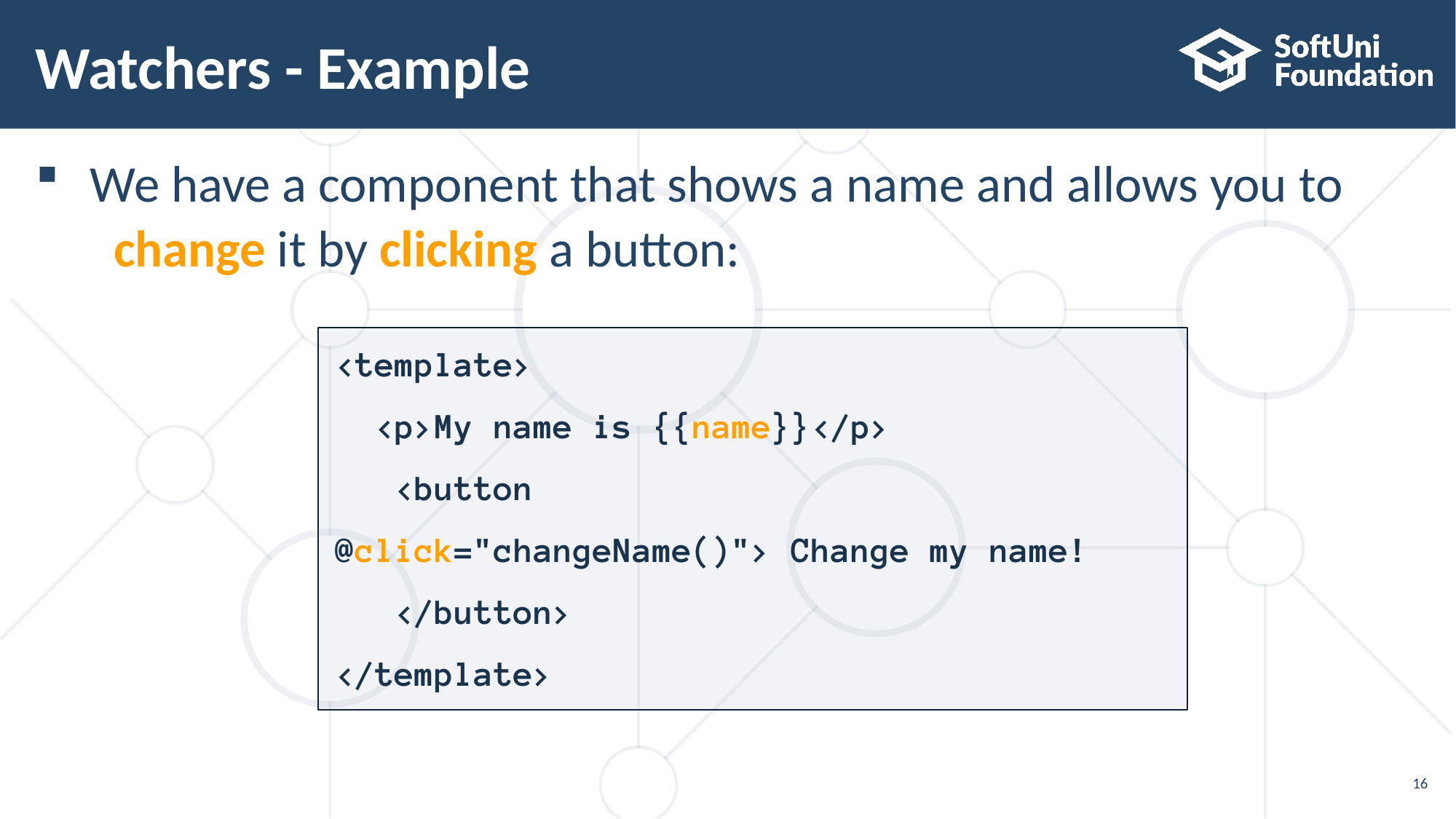

# Watchers - Example
We have a component that shows a name and allows you to         change it by clicking a button:
<template>
  <p>My name is {{name}}</p>
   <button
@click="changeName()"> Change my name!
   </button>
</template>
16